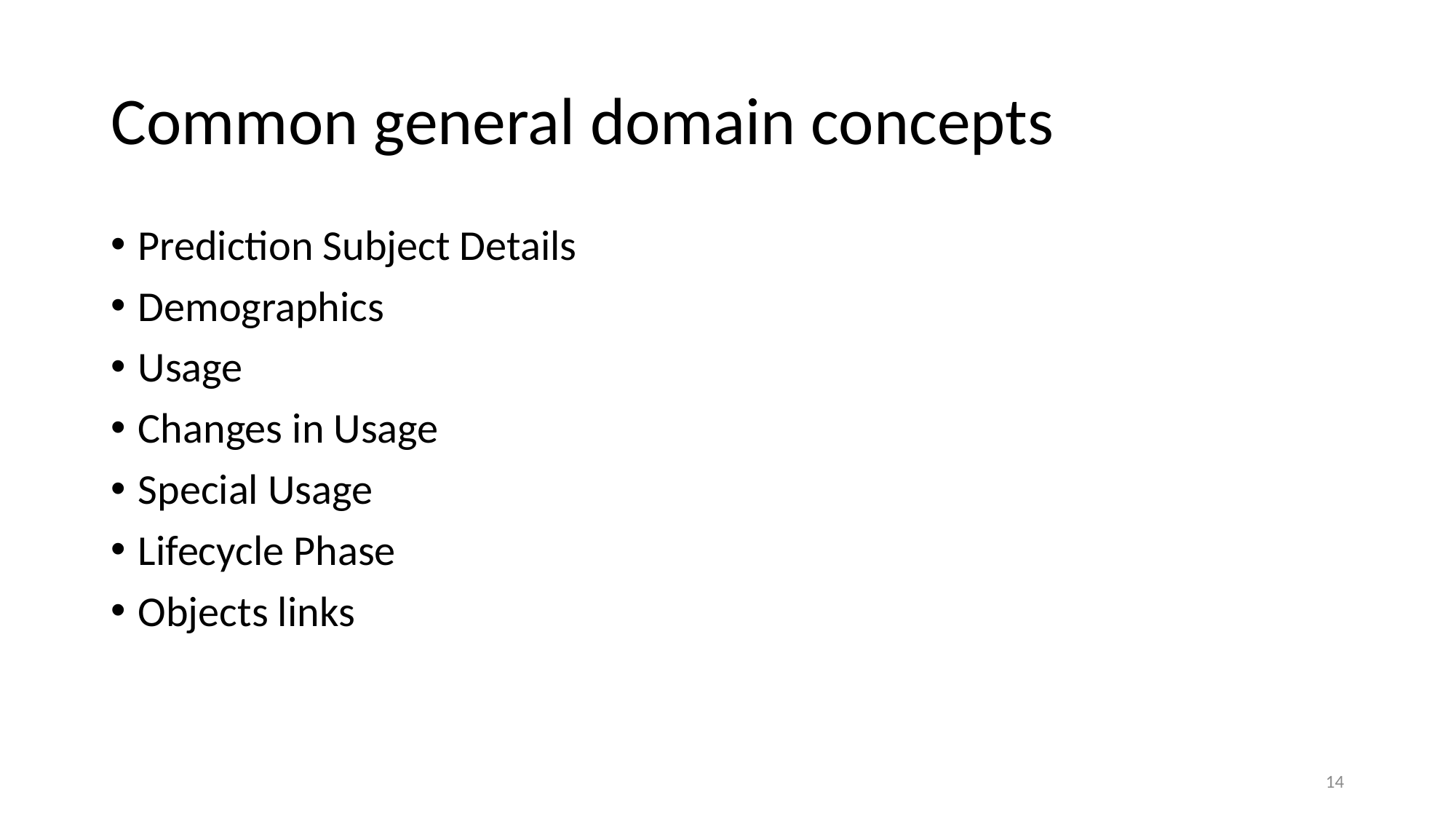

# Common general domain concepts
Prediction Subject Details
Demographics
Usage
Changes in Usage
Special Usage
Lifecycle Phase
Objects links
14